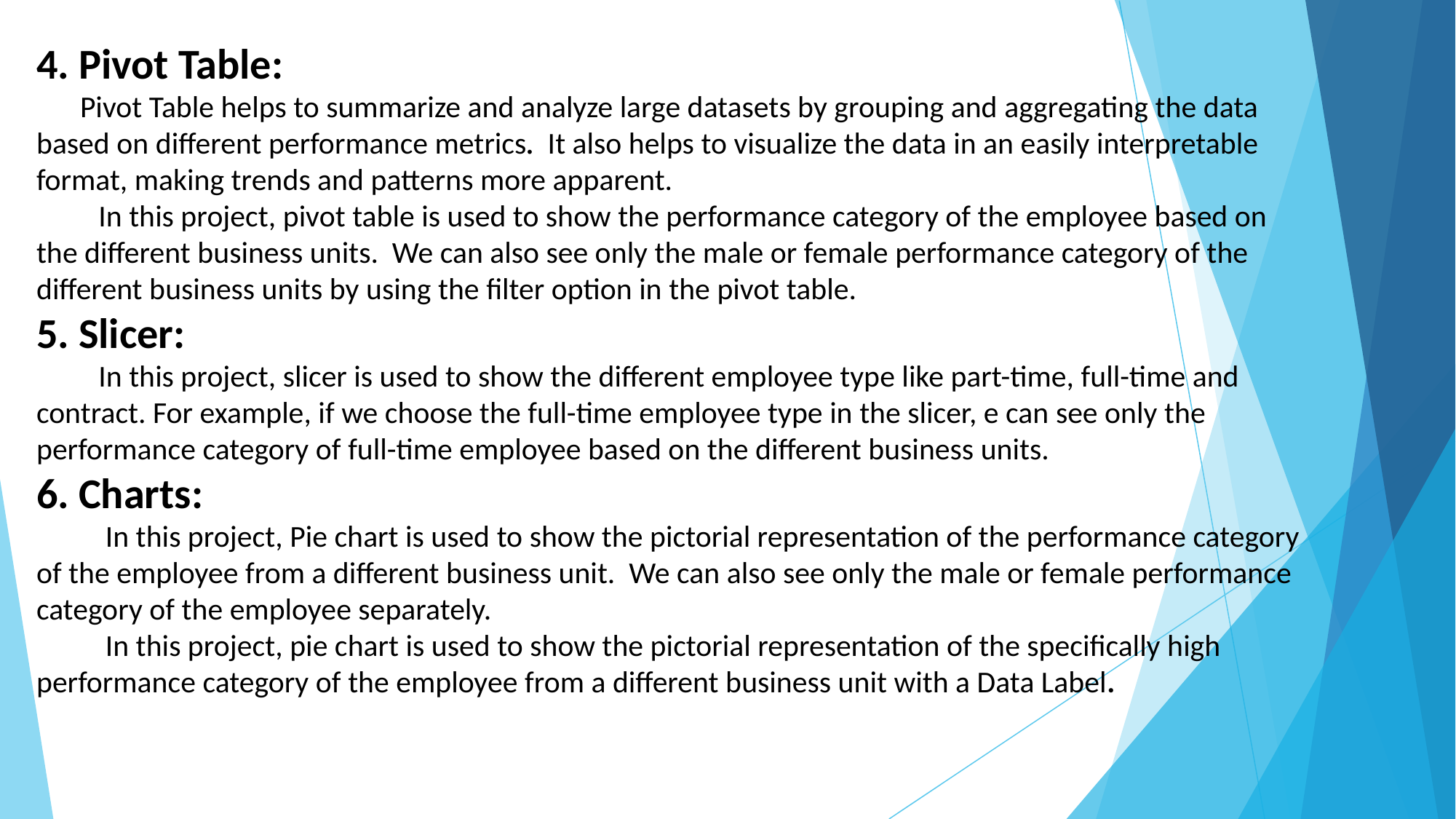

# 4. Pivot Table: Pivot Table helps to summarize and analyze large datasets by grouping and aggregating the data based on different performance metrics.  It also helps to visualize the data in an easily interpretable format, making trends and patterns more apparent. In this project, pivot table is used to show the performance category of the employee based on the different business units.  We can also see only the male or female performance category of the different business units by using the filter option in the pivot table. 5. Slicer: In this project, slicer is used to show the different employee type like part-time, full-time and contract. For example, if we choose the full-time employee type in the slicer, e can see only the performance category of full-time employee based on the different business units. 6. Charts: In this project, Pie chart is used to show the pictorial representation of the performance category of the employee from a different business unit.  We can also see only the male or female performance category of the employee separately. In this project, pie chart is used to show the pictorial representation of the specifically high performance category of the employee from a different business unit with a Data Label.